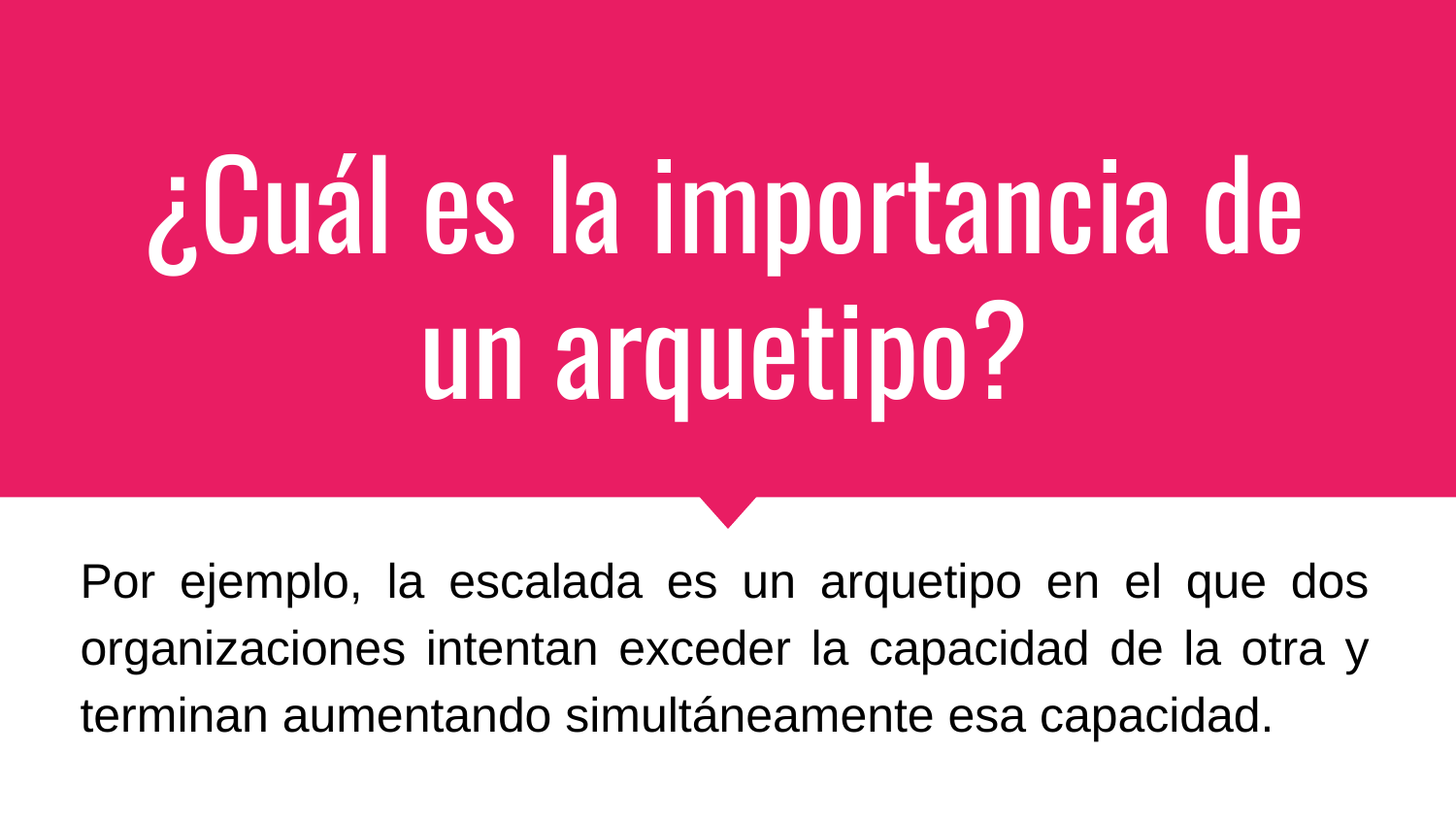

# ¿Cuál es la importancia de un arquetipo?
Por ejemplo, la escalada es un arquetipo en el que dos organizaciones intentan exceder la capacidad de la otra y terminan aumentando simultáneamente esa capacidad.